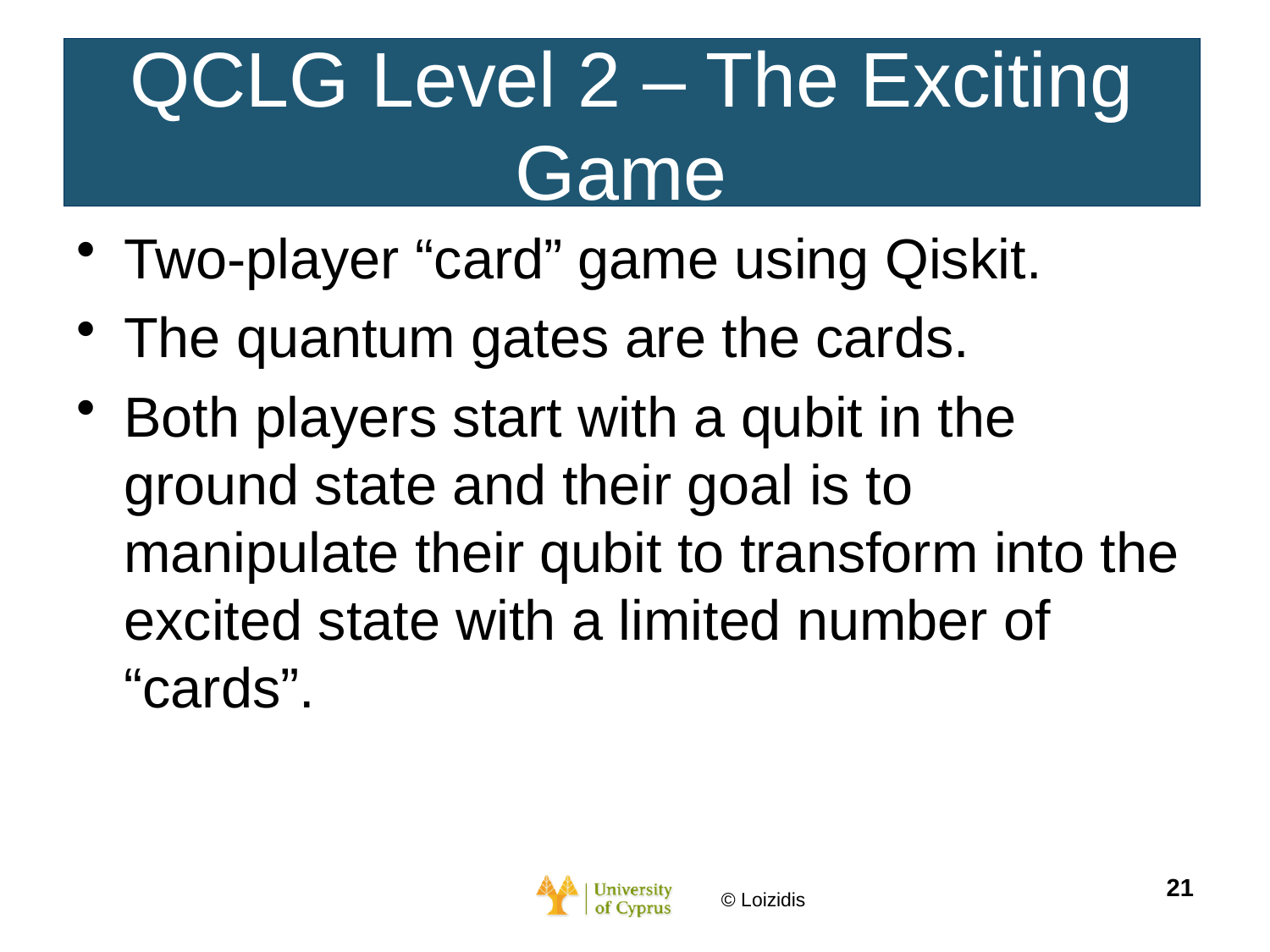

# QCLG Level 2 – The Exciting Game
Two-player “card” game using Qiskit.
The quantum gates are the cards.
Both players start with a qubit in the ground state and their goal is to manipulate their qubit to transform into the excited state with a limited number of “cards”.